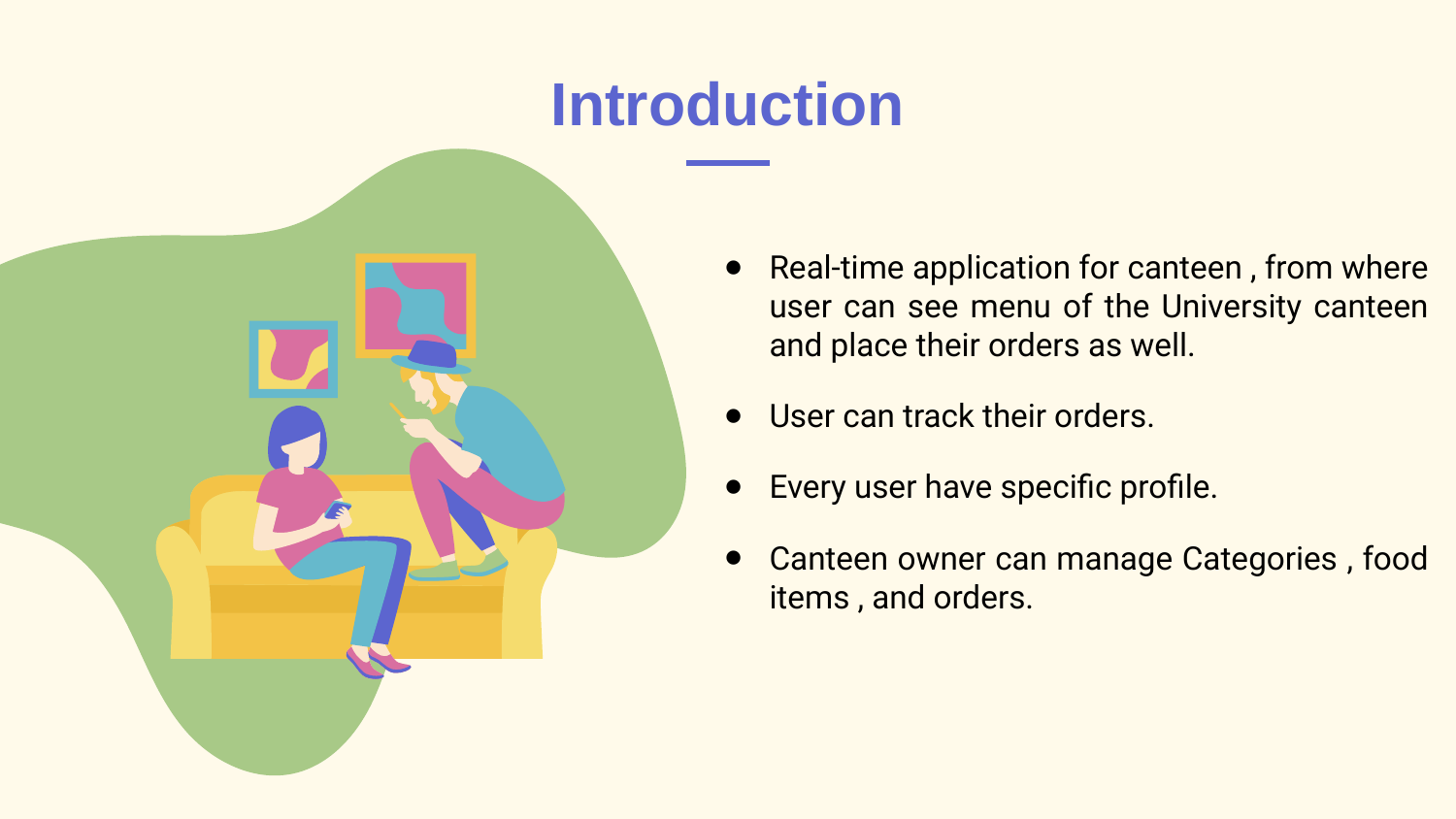

# Introduction

Real-time application for canteen , from where user can see menu of the University canteen and place their orders as well.
User can track their orders.
Every user have specific profile.
Canteen owner can manage Categories , food items , and orders.